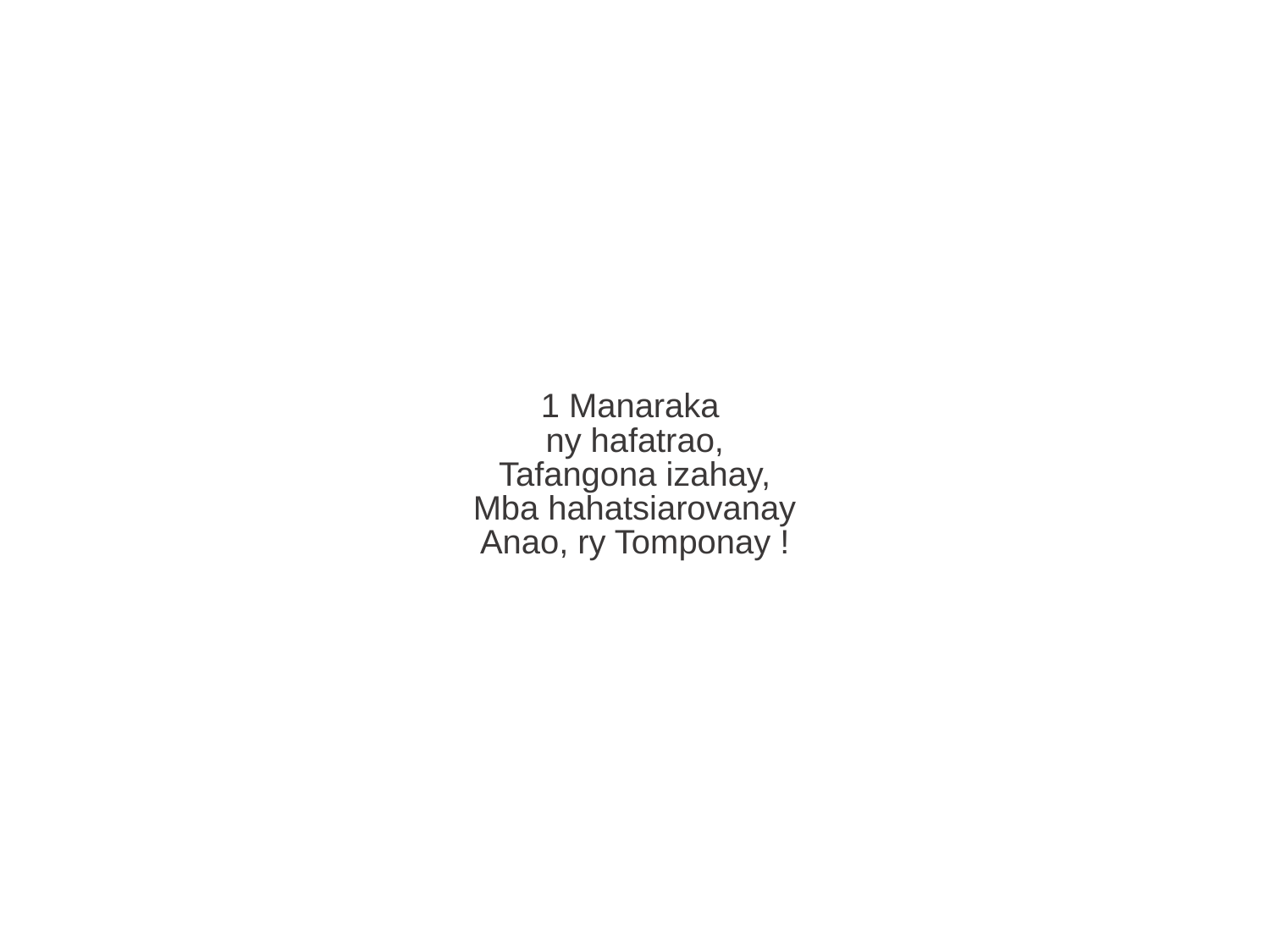

1 Manaraka
ny hafatrao,
Tafangona izahay,
Mba hahatsiarovanay
Anao, ry Tomponay !